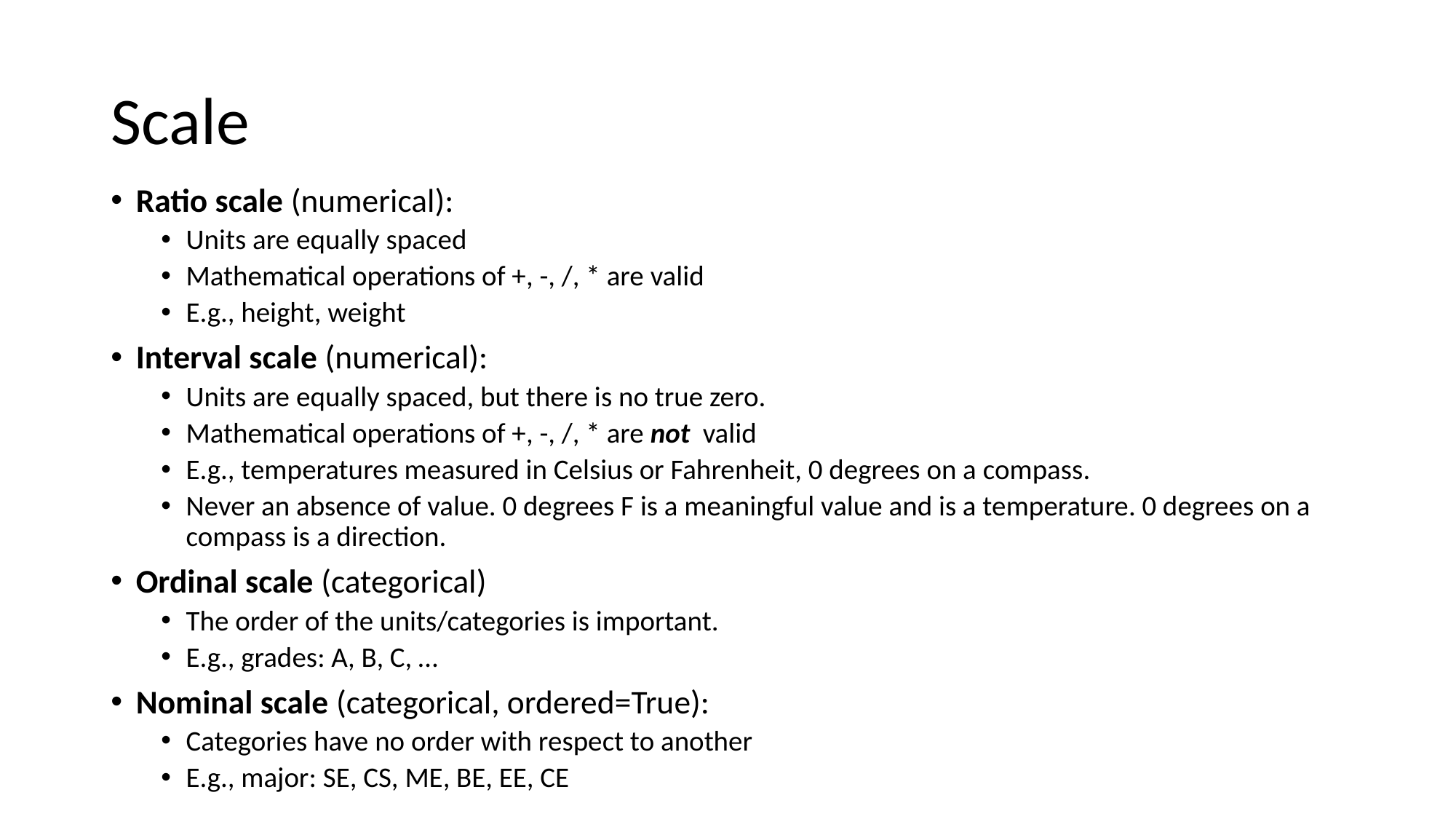

# Scale
Ratio scale (numerical):
Units are equally spaced
Mathematical operations of +, -, /, * are valid
E.g., height, weight
Interval scale (numerical):
Units are equally spaced, but there is no true zero.
Mathematical operations of +, -, /, * are not  valid
E.g., temperatures measured in Celsius or Fahrenheit, 0 degrees on a compass.
Never an absence of value. 0 degrees F is a meaningful value and is a temperature. 0 degrees on a compass is a direction.
Ordinal scale (categorical)
The order of the units/categories is important.
E.g., grades: A, B, C, …
Nominal scale (categorical, ordered=True):
Categories have no order with respect to another
E.g., major: SE, CS, ME, BE, EE, CE